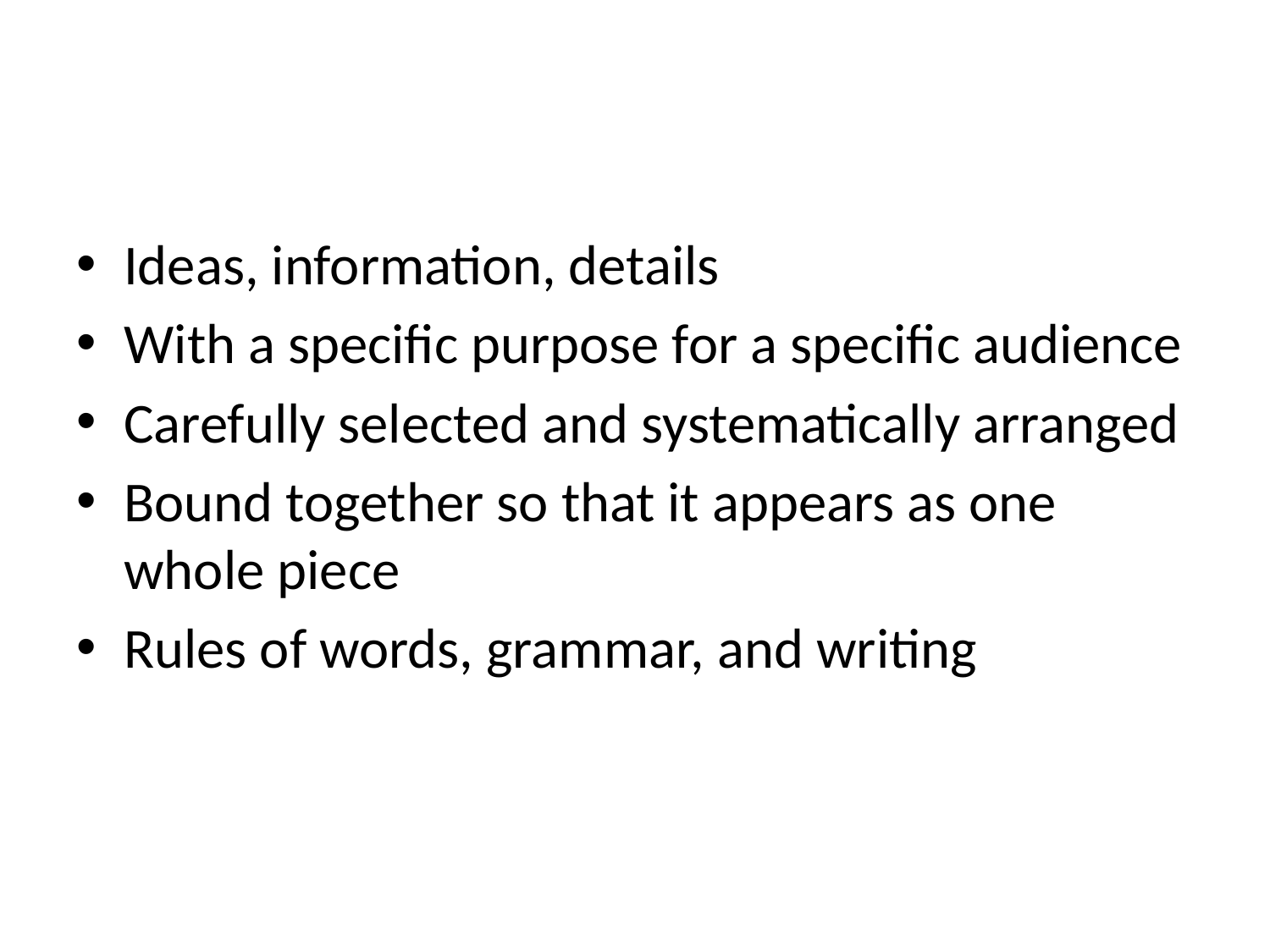

#
Ideas, information, details
With a specific purpose for a specific audience
Carefully selected and systematically arranged
Bound together so that it appears as one whole piece
Rules of words, grammar, and writing